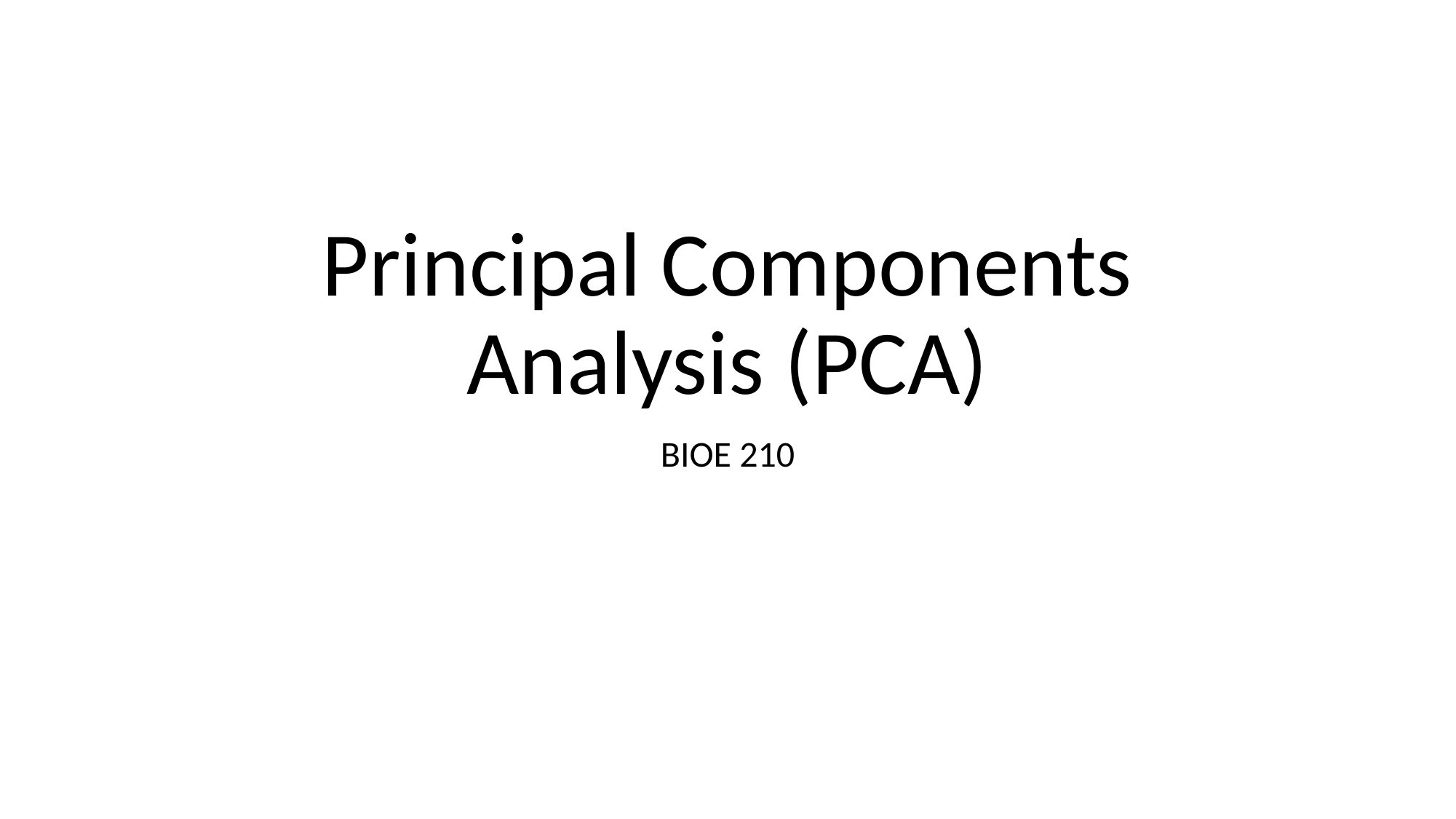

# Principal Components Analysis (PCA)
BIOE 210